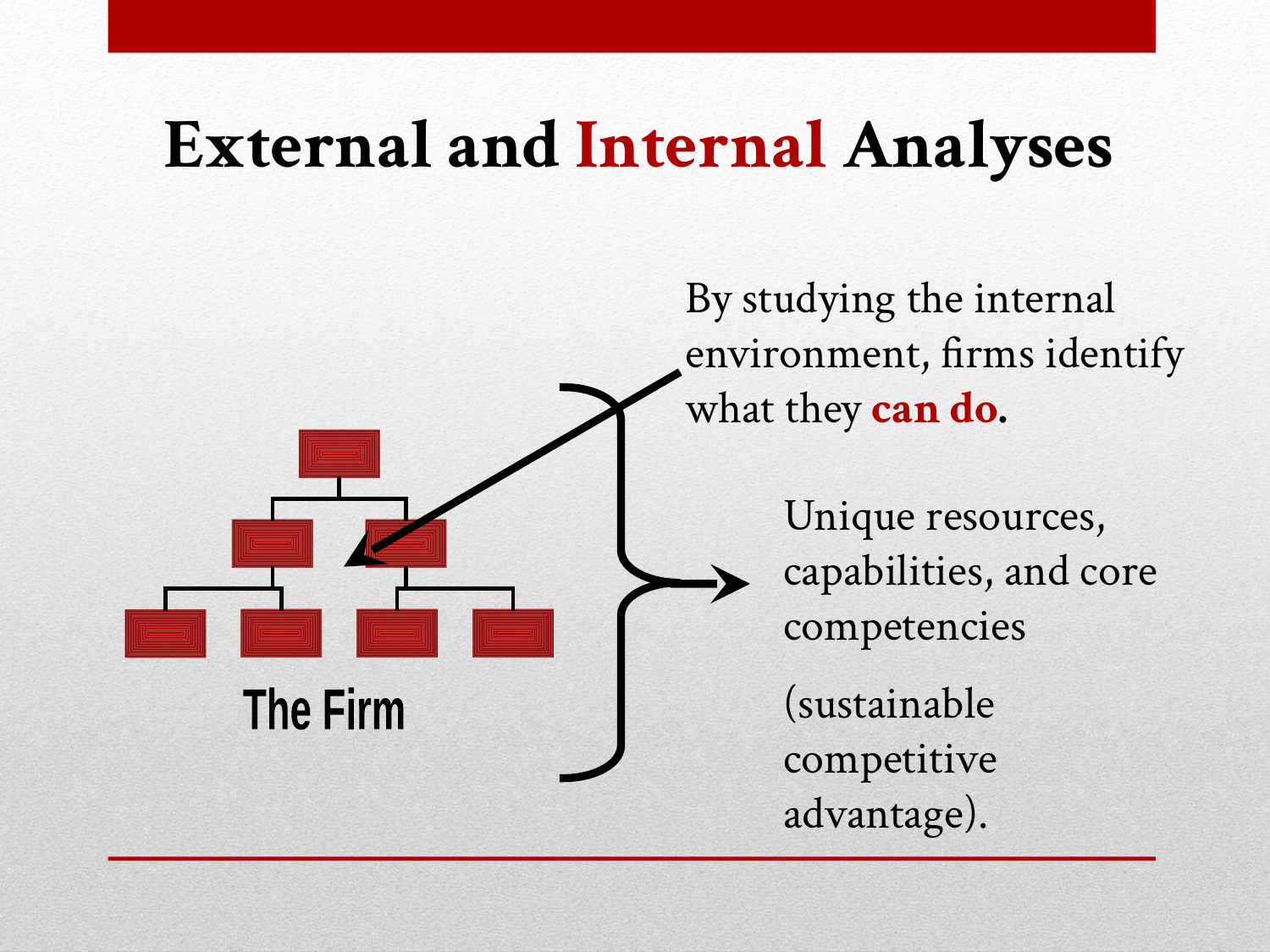

External and Internal Analyses
By studying the internal environment, firms identify what they can do.

Unique resources, capabilities, and core competencies
(sustainable competitive advantage).

The Firm